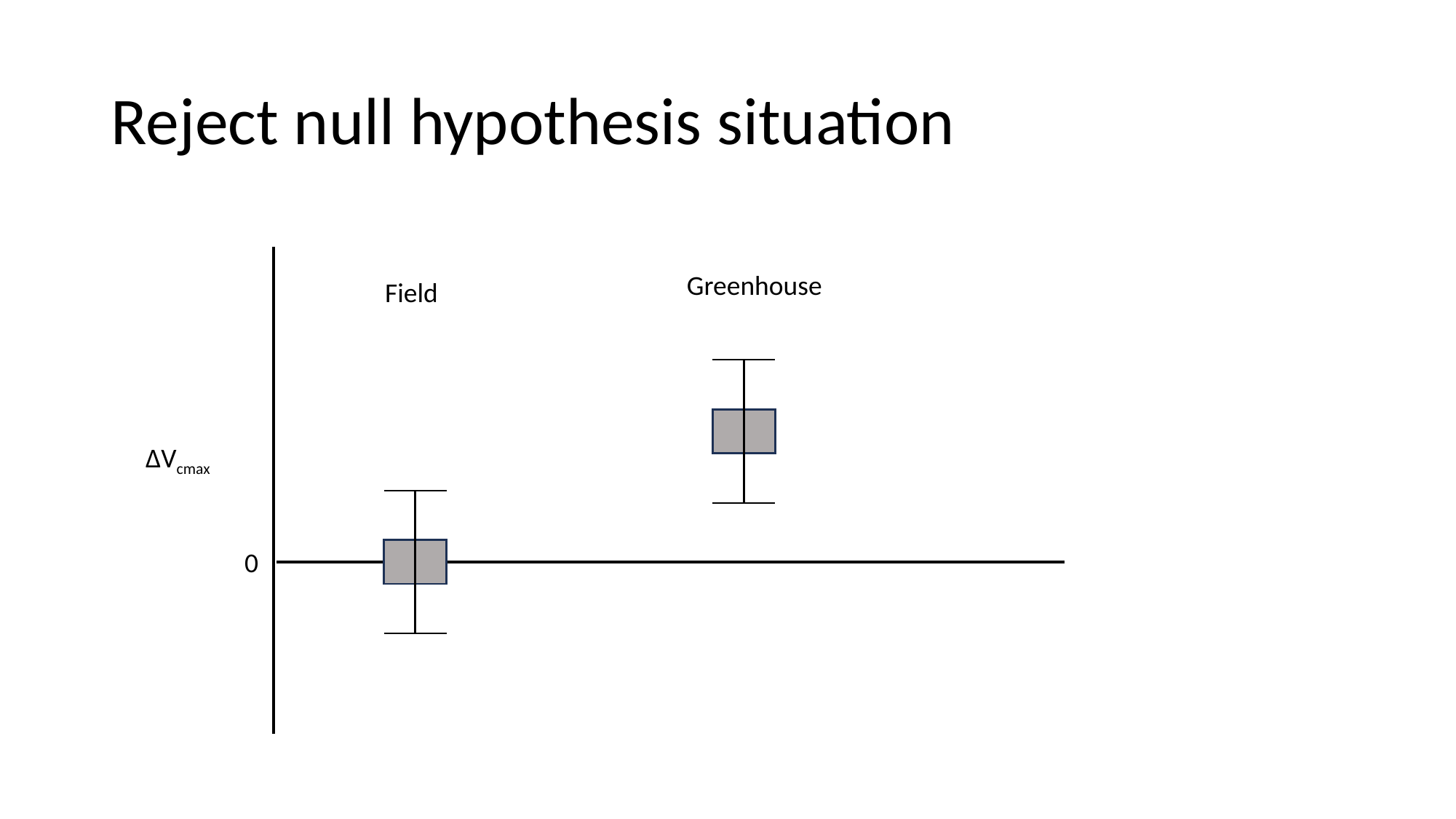

# Reject null hypothesis situation
Greenhouse
Field

∆Vcmax
0